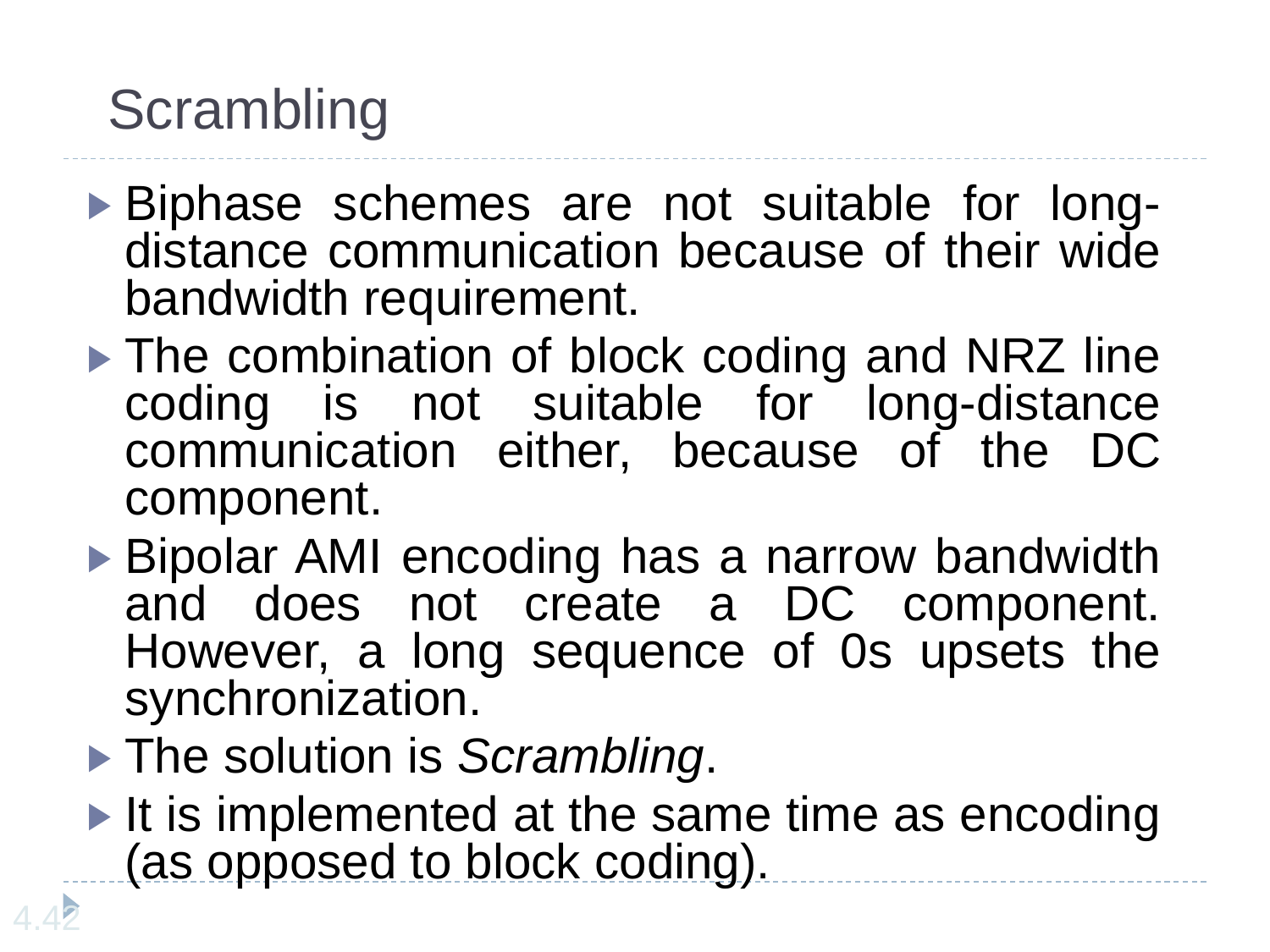

# Scrambling
Biphase schemes are not suitable for long-distance communication because of their wide bandwidth requirement.
The combination of block coding and NRZ line coding is not suitable for long-distance communication either, because of the DC component.
Bipolar AMI encoding has a narrow bandwidth and does not create a DC component. However, a long sequence of 0s upsets the synchronization.
The solution is Scrambling.
It is implemented at the same time as encoding (as opposed to block coding).
4.42